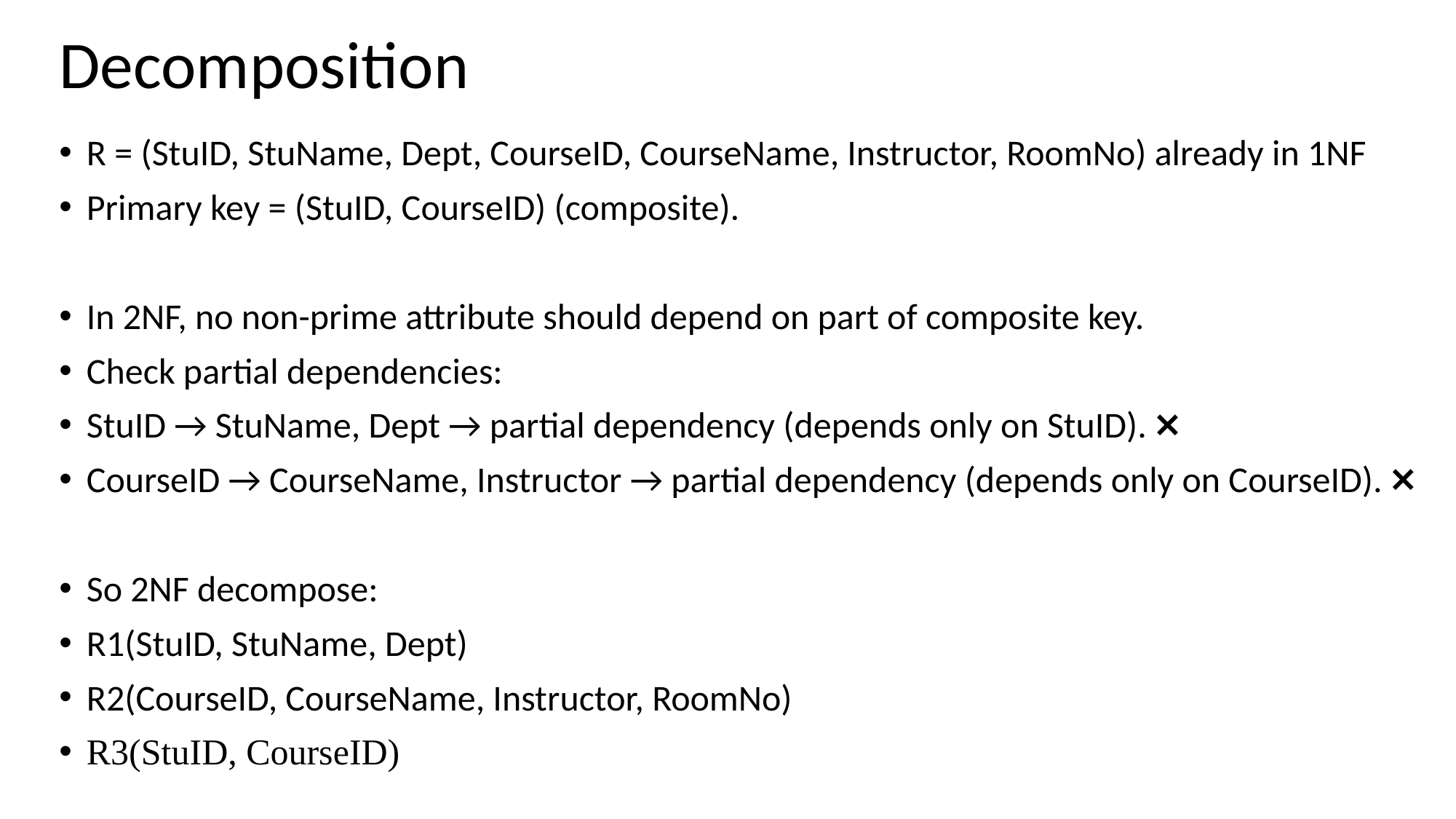

# Decomposition
R = (StuID, StuName, Dept, CourseID, CourseName, Instructor, RoomNo) already in 1NF
Primary key = (StuID, CourseID) (composite).

In 2NF, no non-prime attribute should depend on part of composite key.
Check partial dependencies:
StuID → StuName, Dept → partial dependency (depends only on StuID). ❌
CourseID → CourseName, Instructor → partial dependency (depends only on CourseID). ❌

So 2NF decompose:
R1(StuID, StuName, Dept)
R2(CourseID, CourseName, Instructor, RoomNo)
R3(StuID, CourseID)